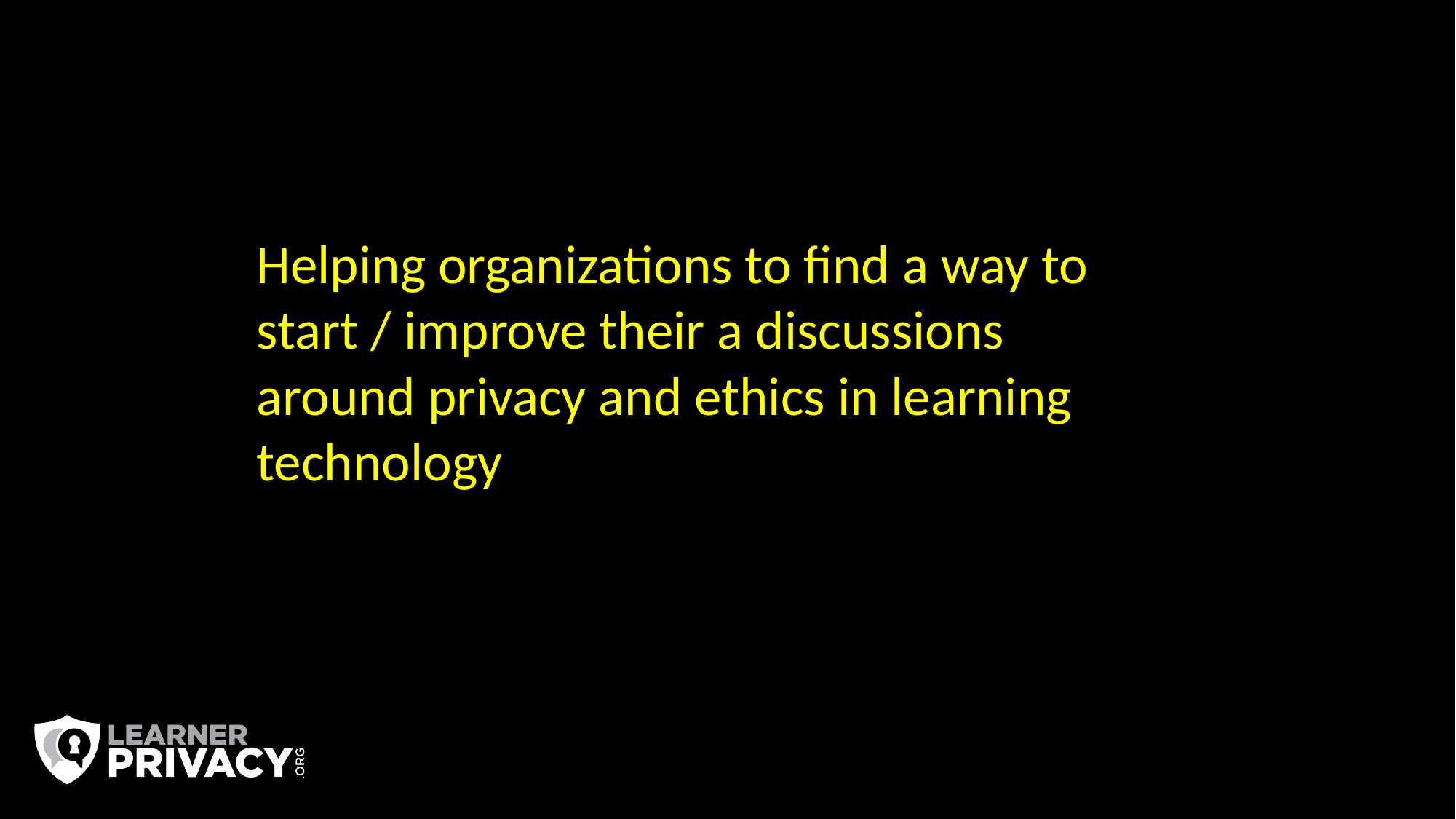

Helping organizations to find a way to start / improve their a discussions around privacy and ethics in learning technology